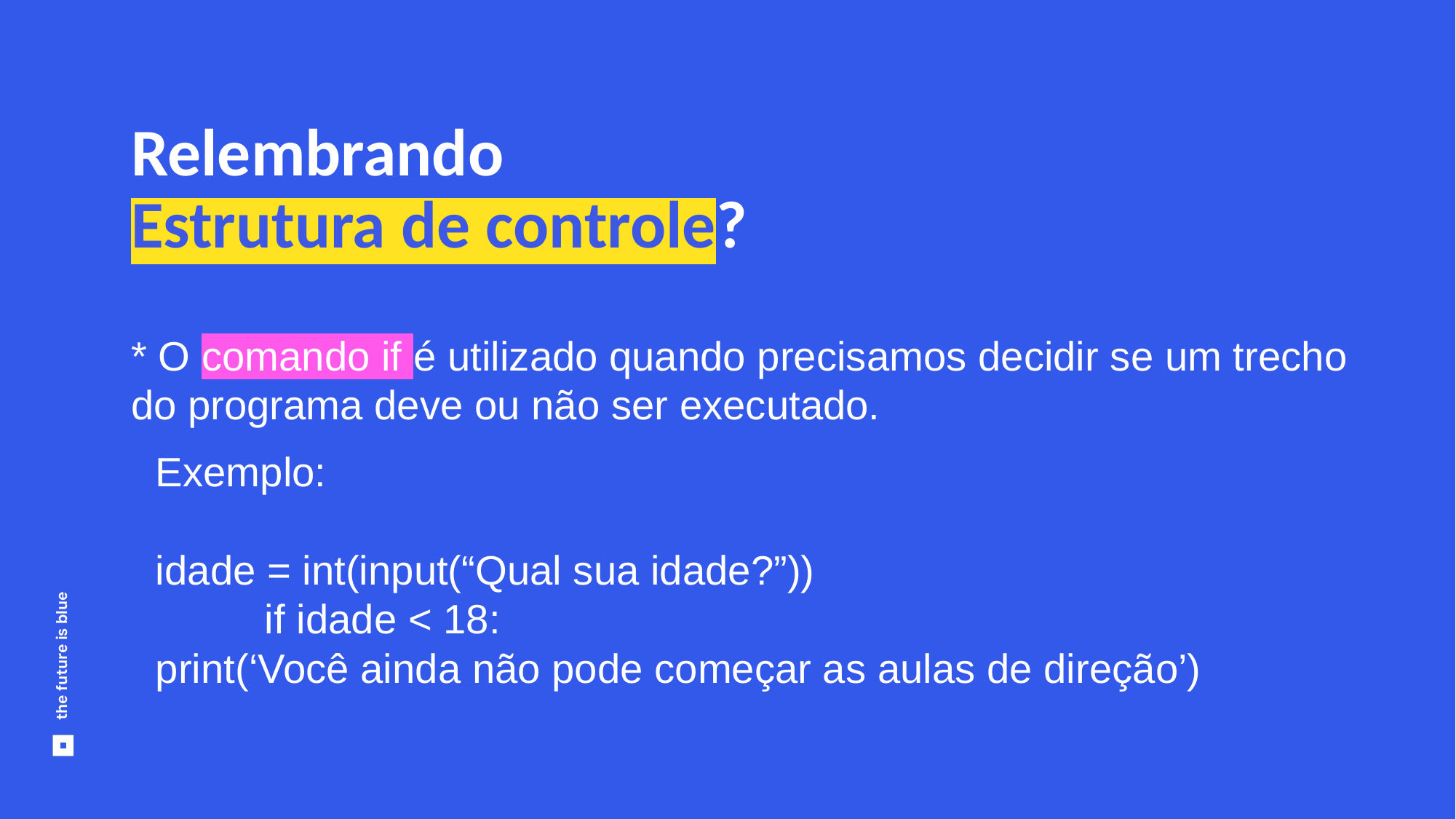

Relembrando
Estrutura de controle?
* O comando if é utilizado quando precisamos decidir se um trecho do programa deve ou não ser executado.

Exemplo:

idade = int(input(“Qual sua idade?”))
	if idade < 18:
print(‘Você ainda não pode começar as aulas de direção’)